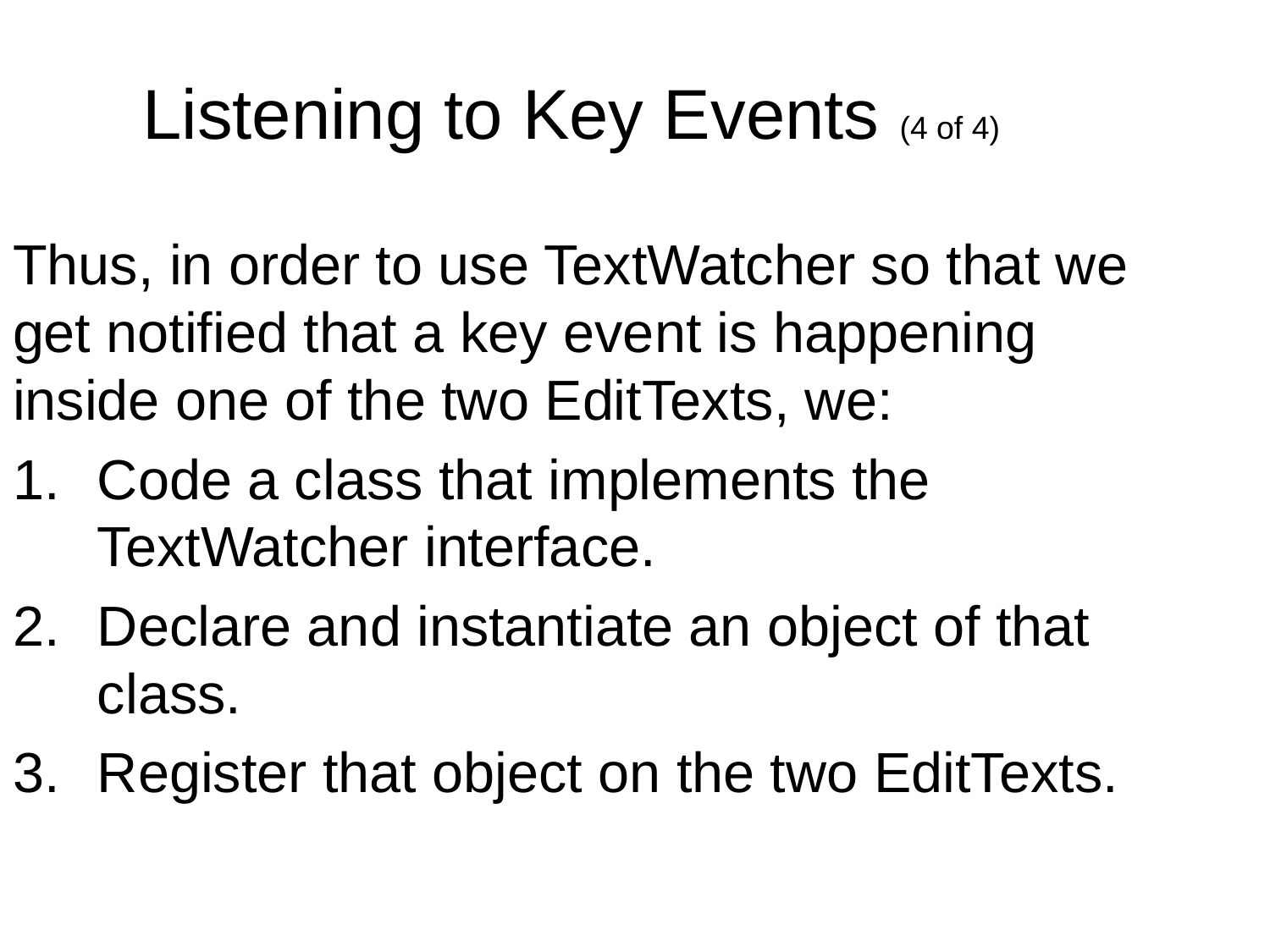

Listening to Key Events (4 of 4)
Thus, in order to use TextWatcher so that we get notified that a key event is happening inside one of the two EditTexts, we:
Code a class that implements the TextWatcher interface.
Declare and instantiate an object of that class.
Register that object on the two EditTexts.